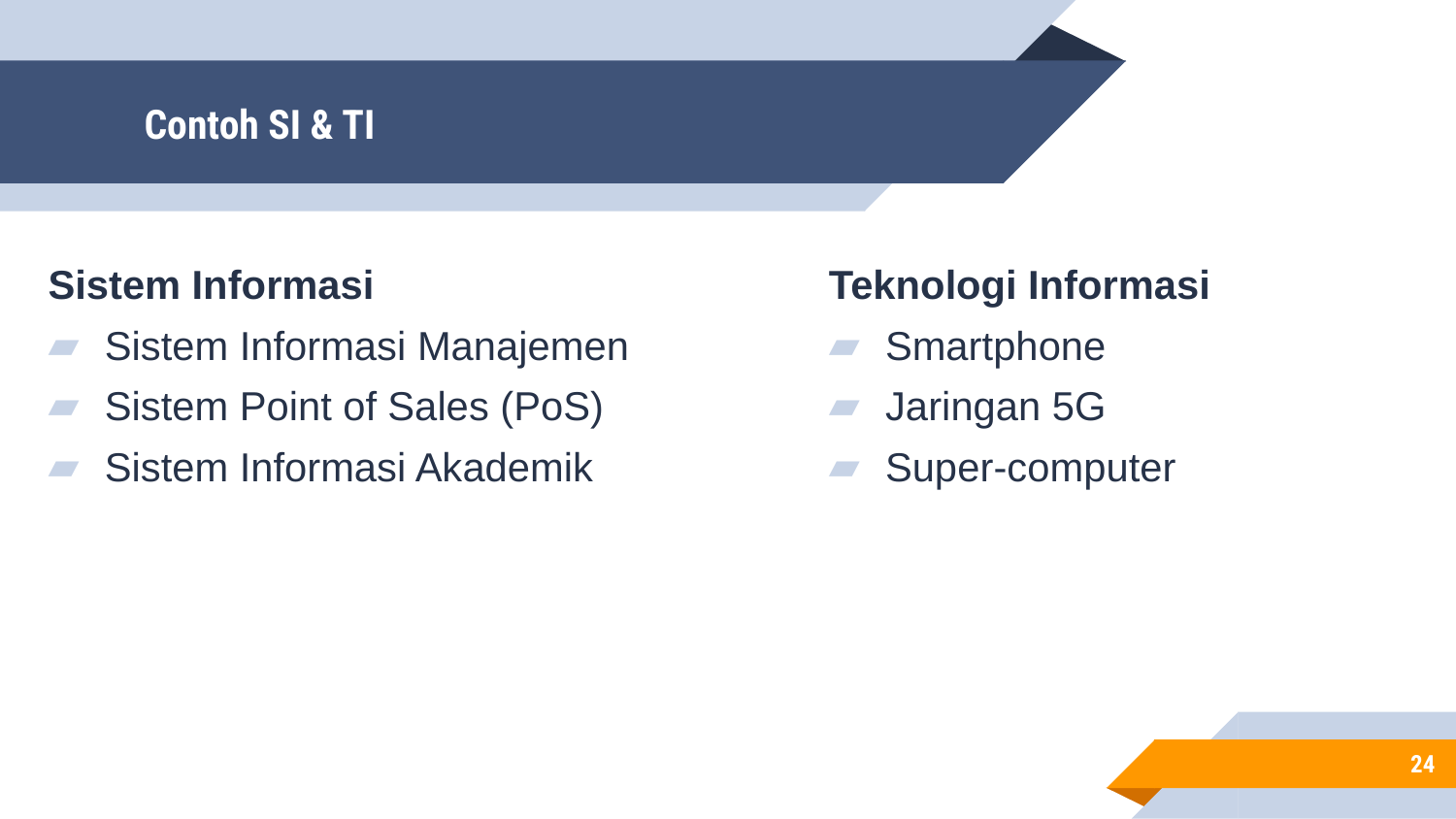

# Contoh SI & TI
Sistem Informasi
Sistem Informasi Manajemen
Sistem Point of Sales (PoS)
Sistem Informasi Akademik
Teknologi Informasi
Smartphone
Jaringan 5G
Super-computer
24